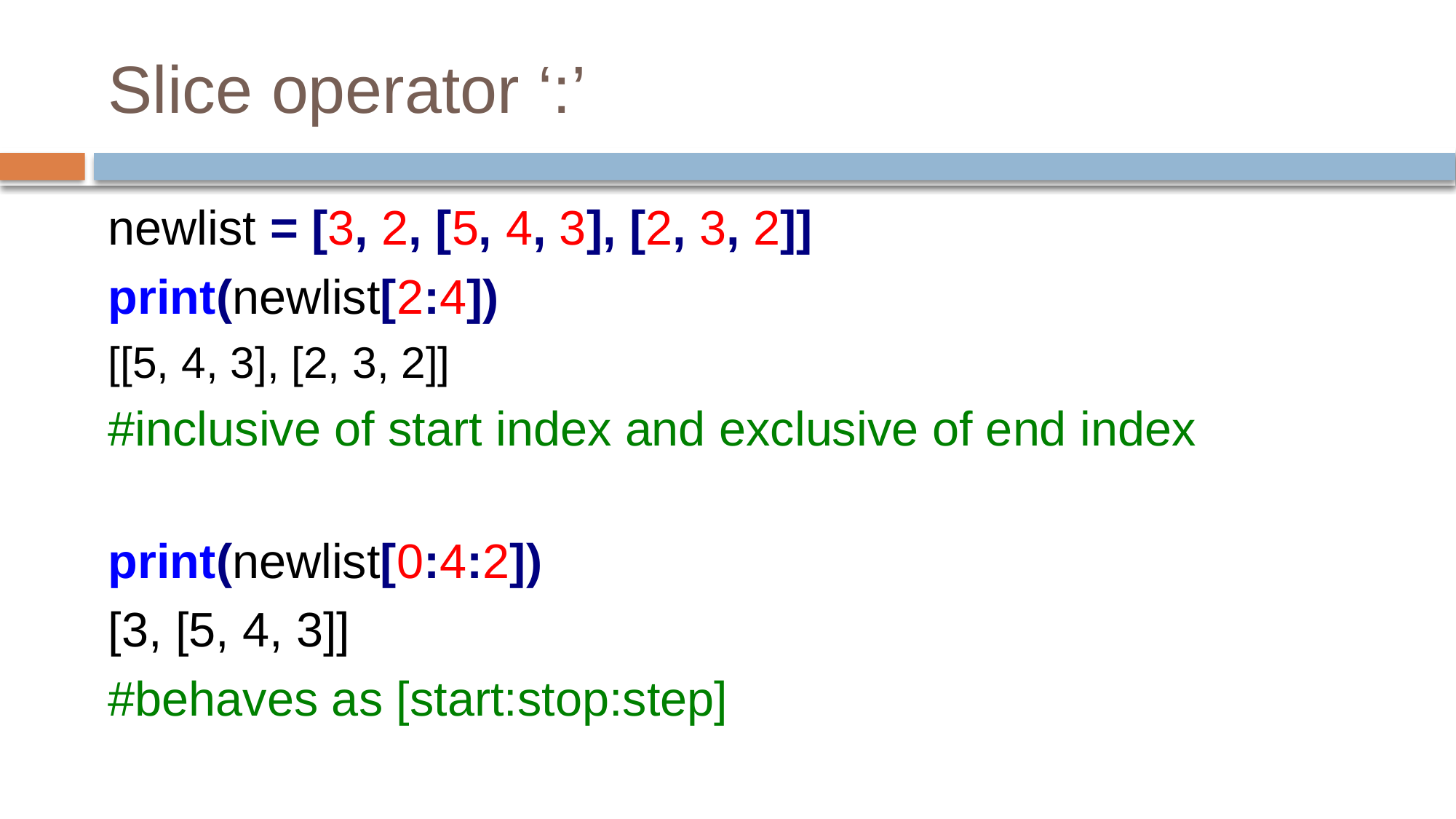

# Slice operator ‘:’
newlist = [3, 2, [5, 4, 3], [2, 3, 2]]
print(newlist[2:4])
[[5, 4, 3], [2, 3, 2]]
#inclusive of start index and exclusive of end index

print(newlist[0:4:2])
[3, [5, 4, 3]]
#behaves as [start:stop:step]